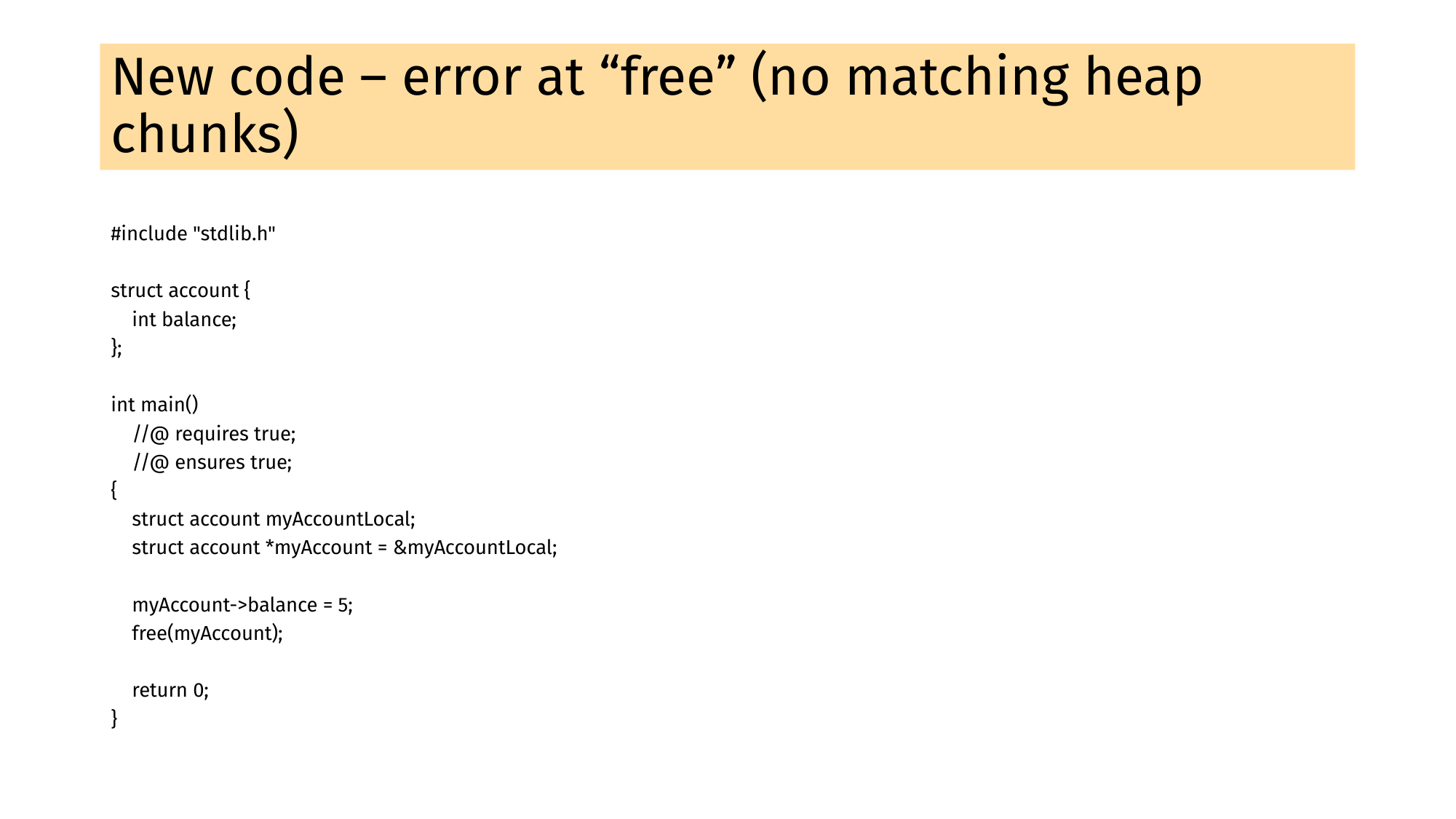

# New code – error at “free” (no matching heap chunks)
#include "stdlib.h"

struct account {
    int balance;
};

int main()
    //@ requires true;
    //@ ensures true;
{
    struct account myAccountLocal;
    struct account *myAccount = &myAccountLocal;

    myAccount->balance = 5;
    free(myAccount);

    return 0;
}